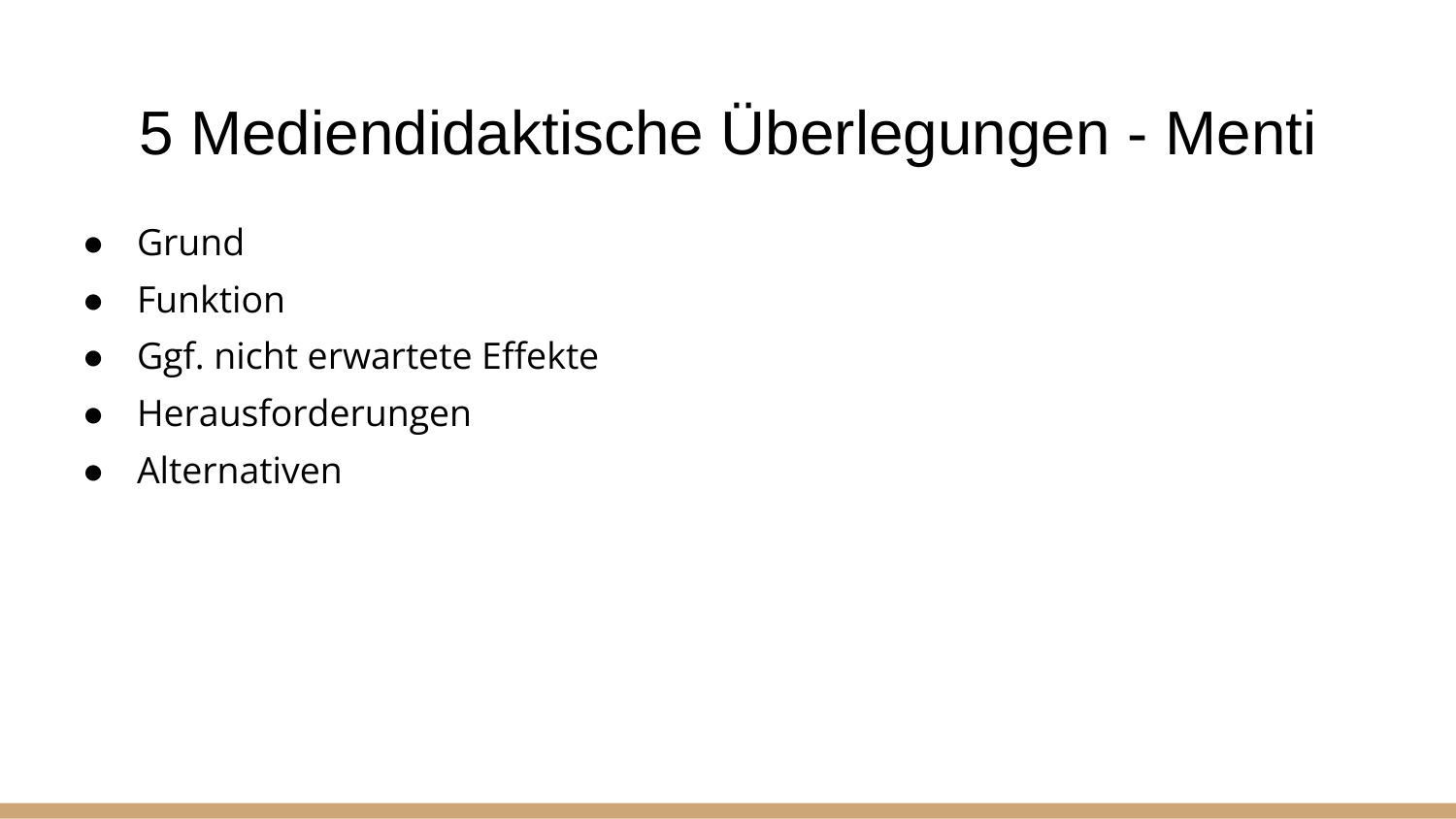

# 5 Mediendidaktische Überlegungen - Menti
Grund
Funktion
Ggf. nicht erwartete Effekte
Herausforderungen
Alternativen